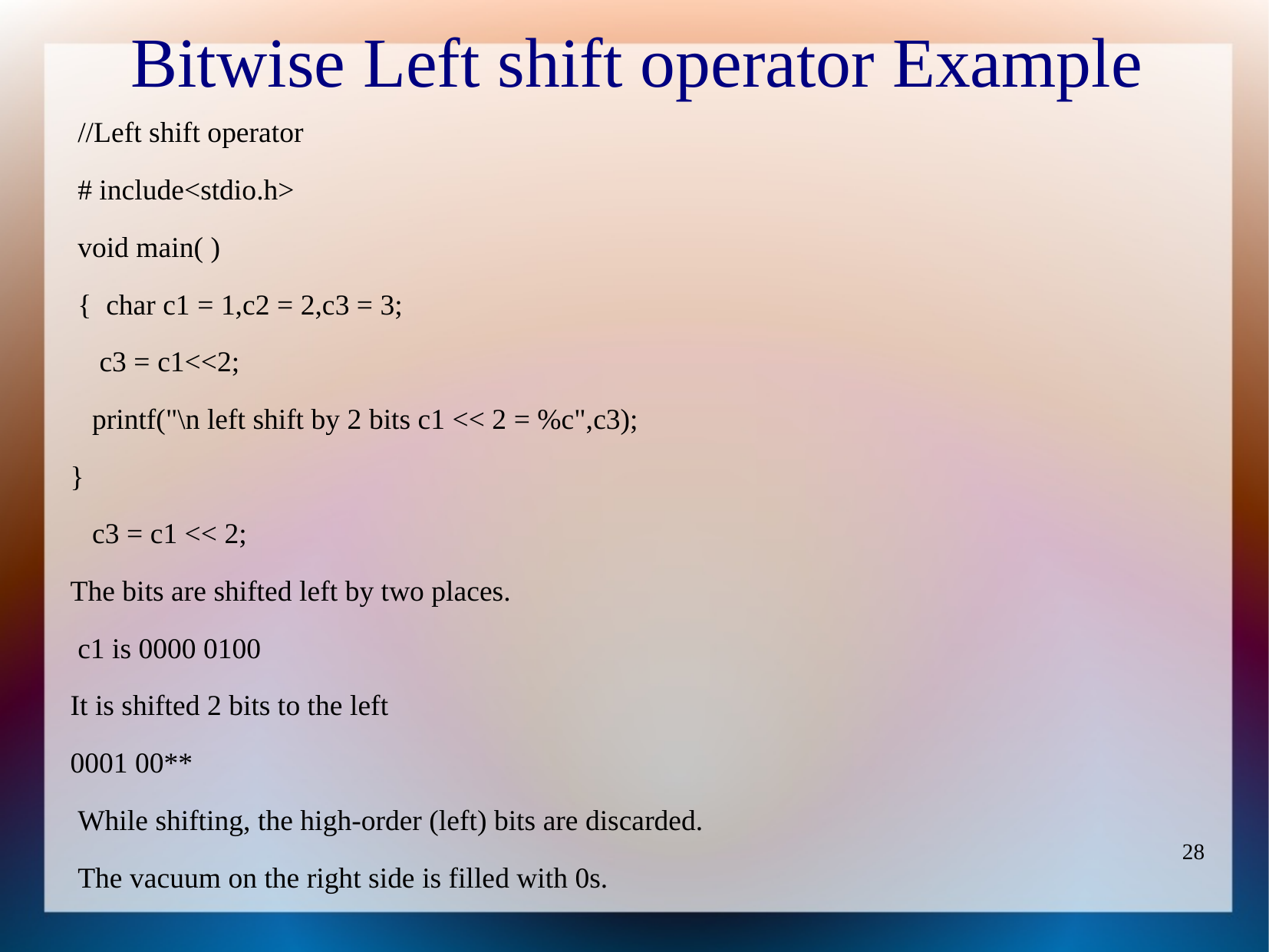

# Bitwise Left shift operator Example
 //Left shift operator
 # include<stdio.h>
 void main( )
 {  char c1 = 1,c2 = 2,c3 = 3;
    c3 = c1<<2;
   printf("\n left shift by 2 bits c1 << 2 = %c",c3);
}
   c3 = c1 << 2;
The bits are shifted left by two places.
 c1 is 0000 0100
It is shifted 2 bits to the left
0001 00**
 While shifting, the high-order (left) bits are discarded.
 The vacuum on the right side is filled with 0s.
28